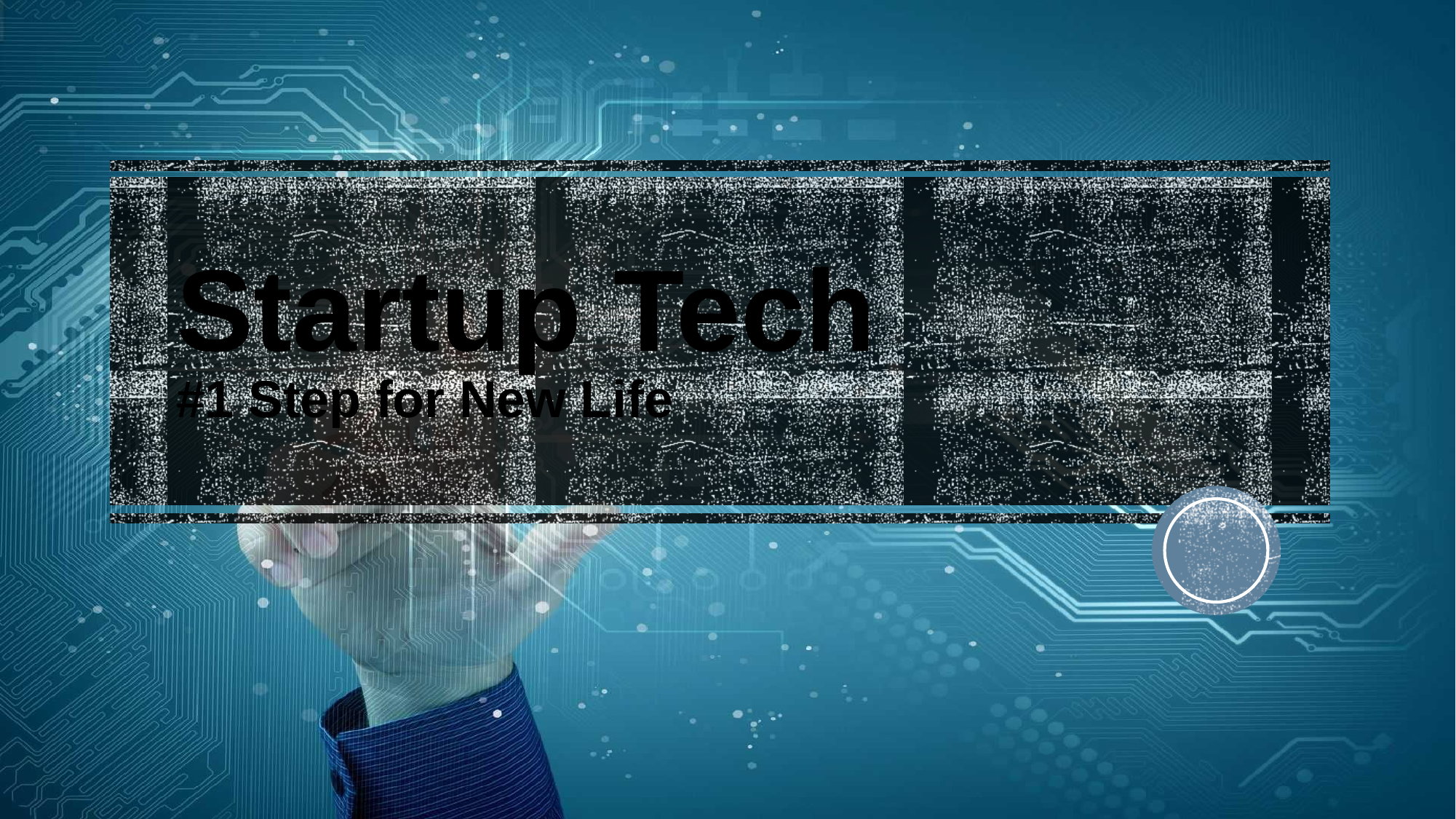

# Startup Tech #1 Step for New Life